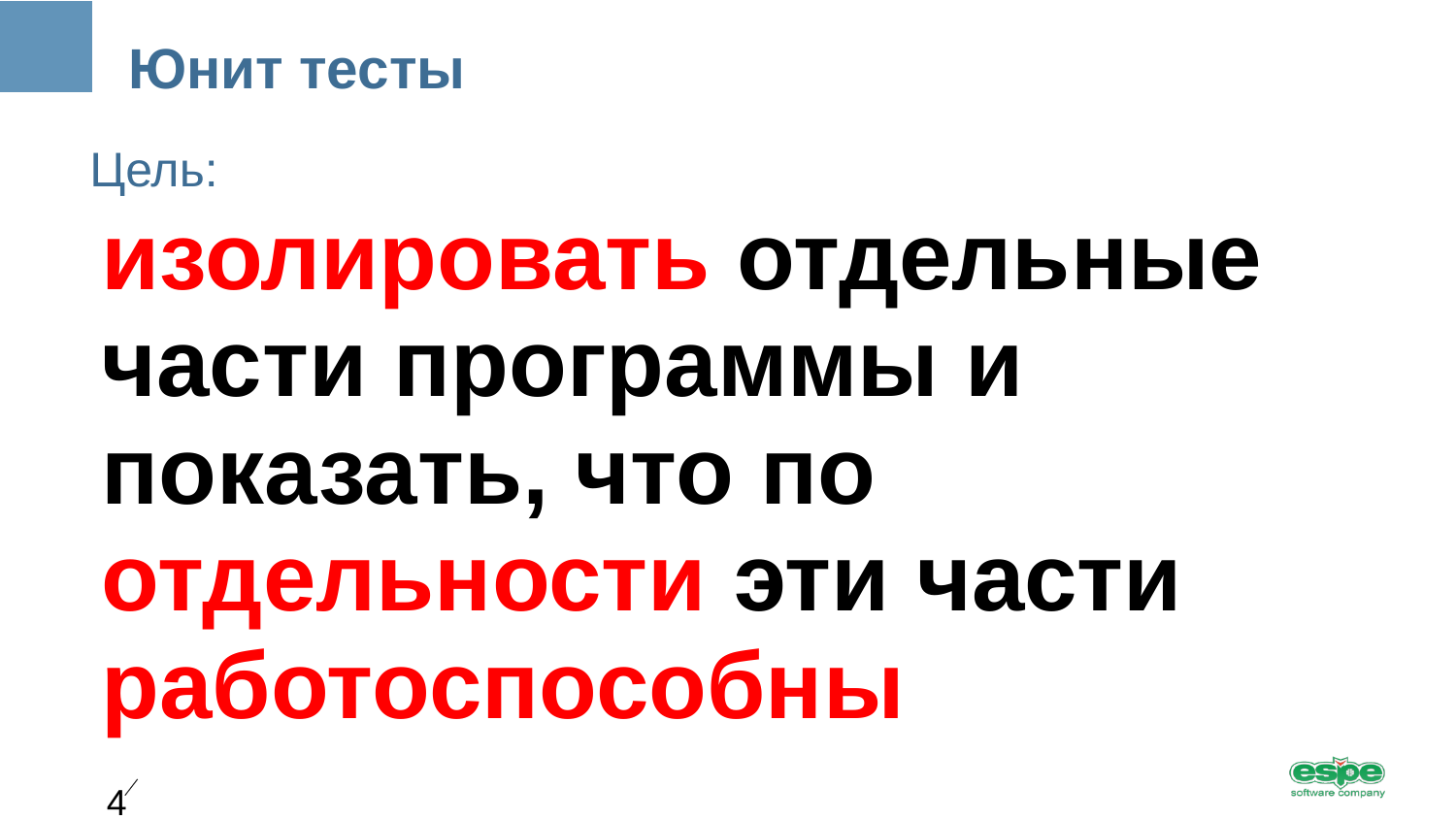

Юнит тесты
Цель:

изолировать отдельные части программы и показать, что по отдельности эти части работоспособны